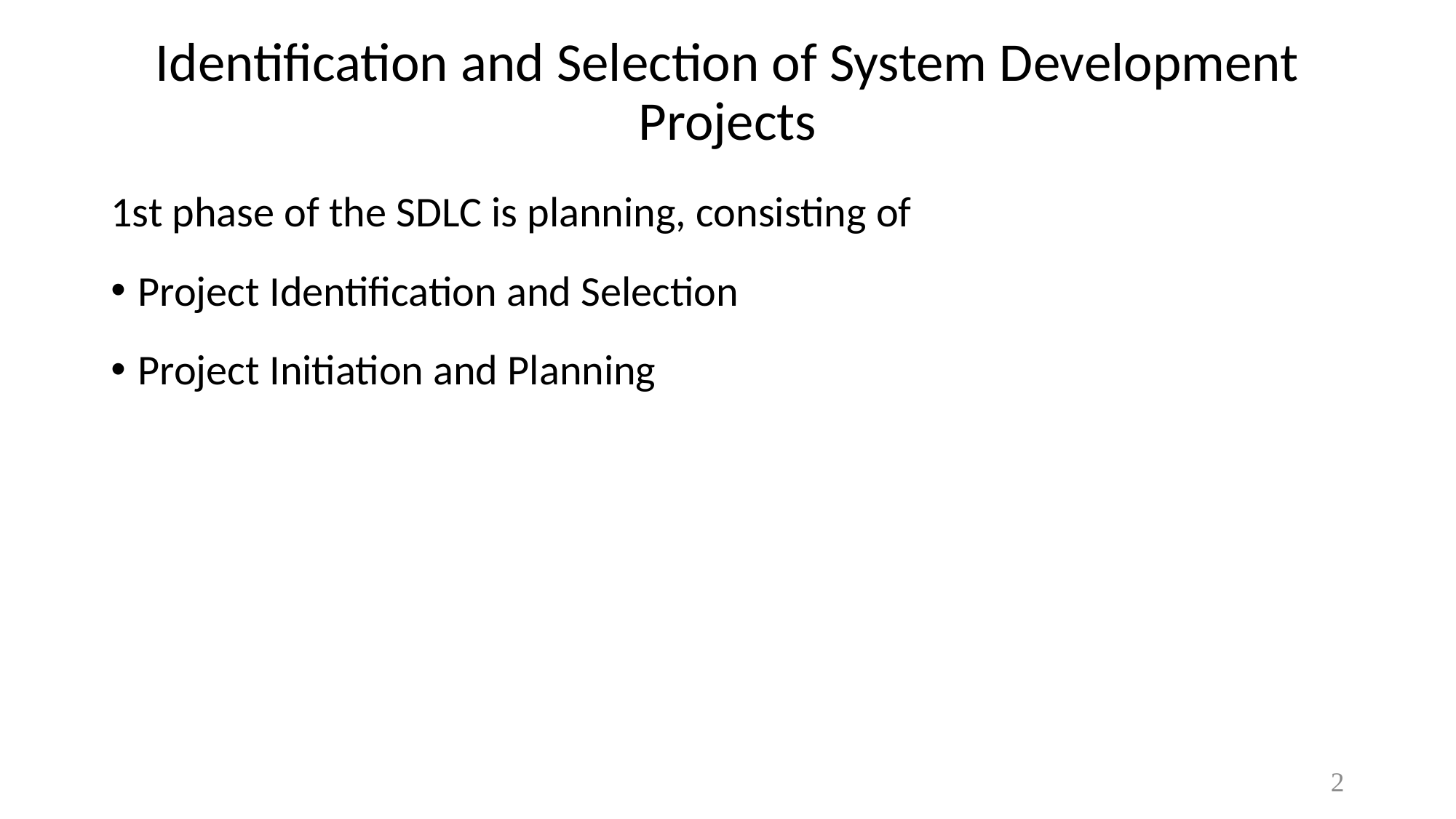

# Identification and Selection of System Development Projects
1st phase of the SDLC is planning, consisting of
Project Identification and Selection
Project Initiation and Planning
2